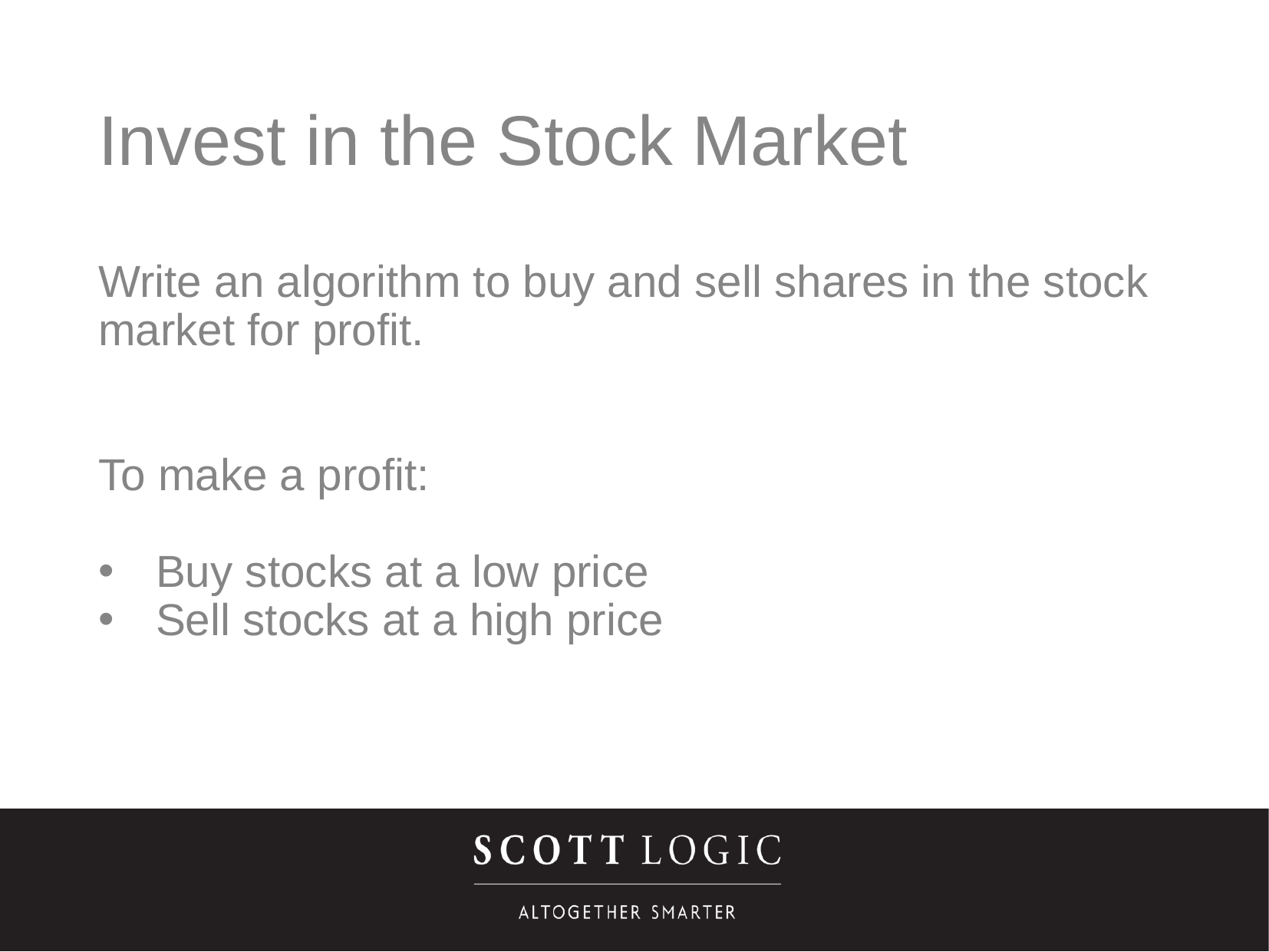

Invest in the Stock Market
Write an algorithm to buy and sell shares in the stock market for profit.

To make a profit:

Buy stocks at a low price
Sell stocks at a high price